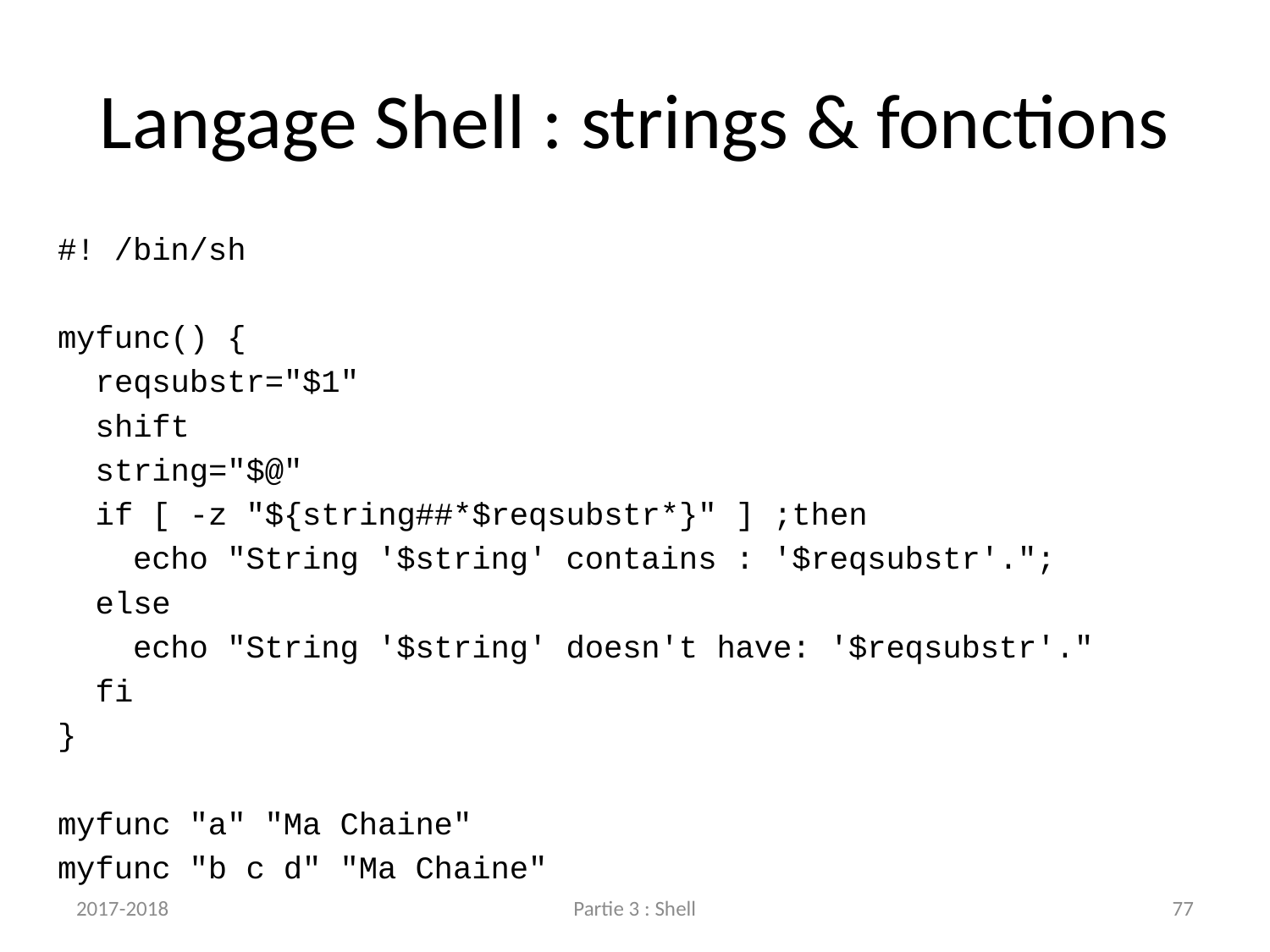

# Langage Shell : strings & fonctions
#! /bin/sh

myfunc() {
  reqsubstr="$1"
  shift
  string="$@"
  if [ -z "${string##*$reqsubstr*}" ] ;then
    echo "String '$string' contains : '$reqsubstr'.";
  else
    echo "String '$string' doesn't have: '$reqsubstr'."
  fi
}

myfunc "a" "Ma Chaine"
myfunc "b c d" "Ma Chaine"

2017-2018
Partie 3 : Shell
77